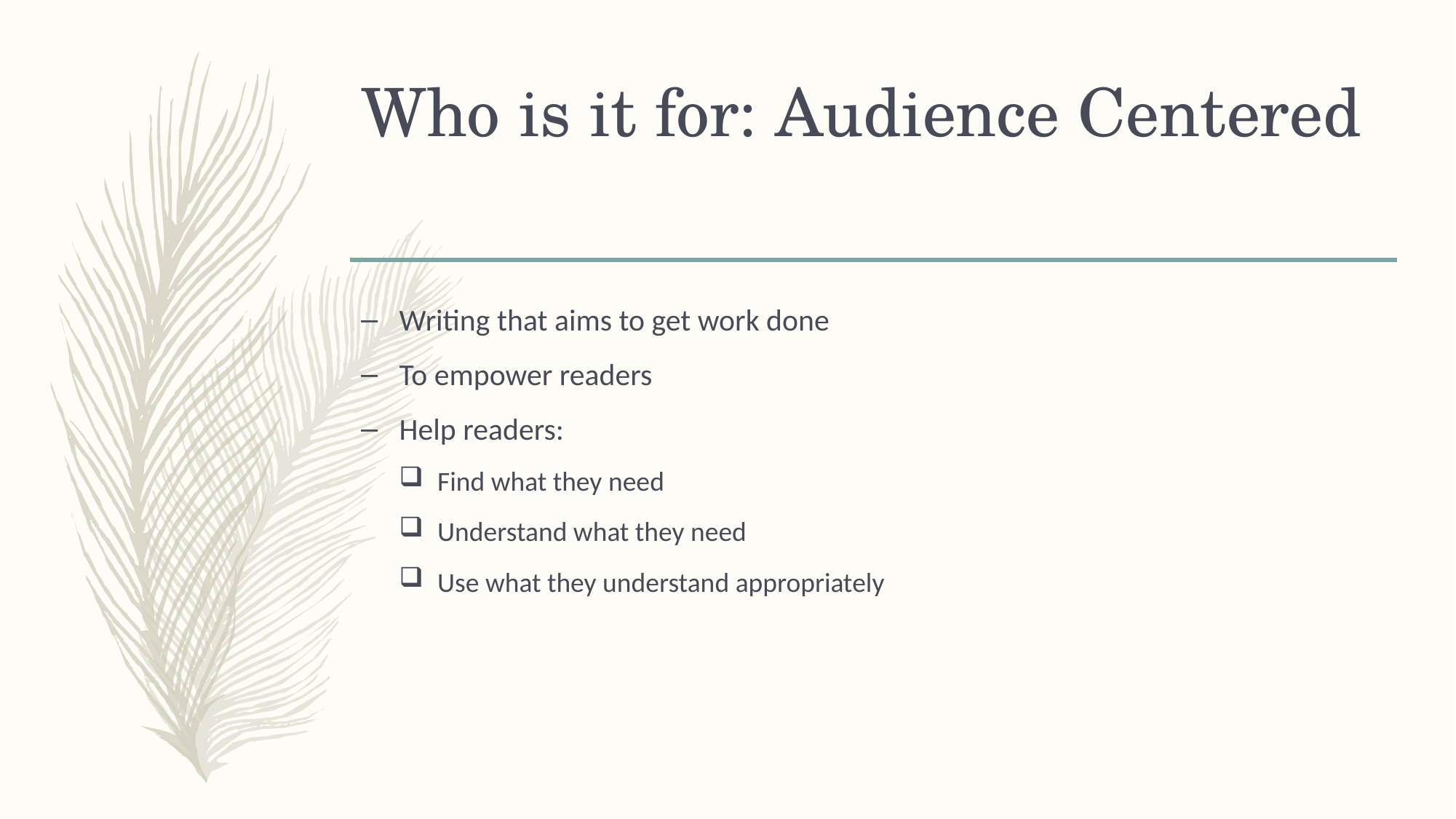

# Who is it for: Audience Centered
Writing that aims to get work done
To empower readers
Help readers:
Find what they need
Understand what they need
Use what they understand appropriately